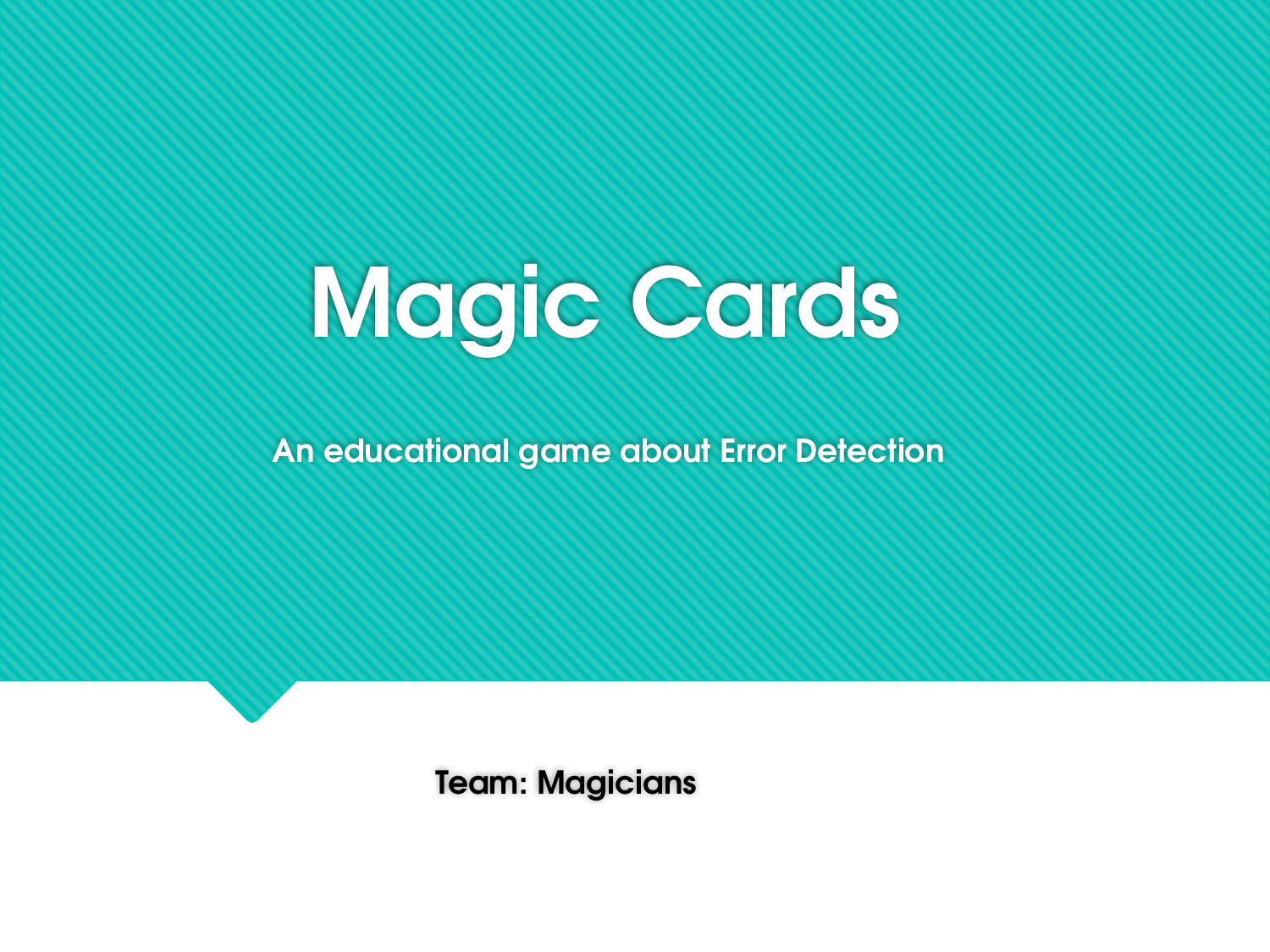

# Magic Cards
An educational game about Error Detection

Team: Magicians